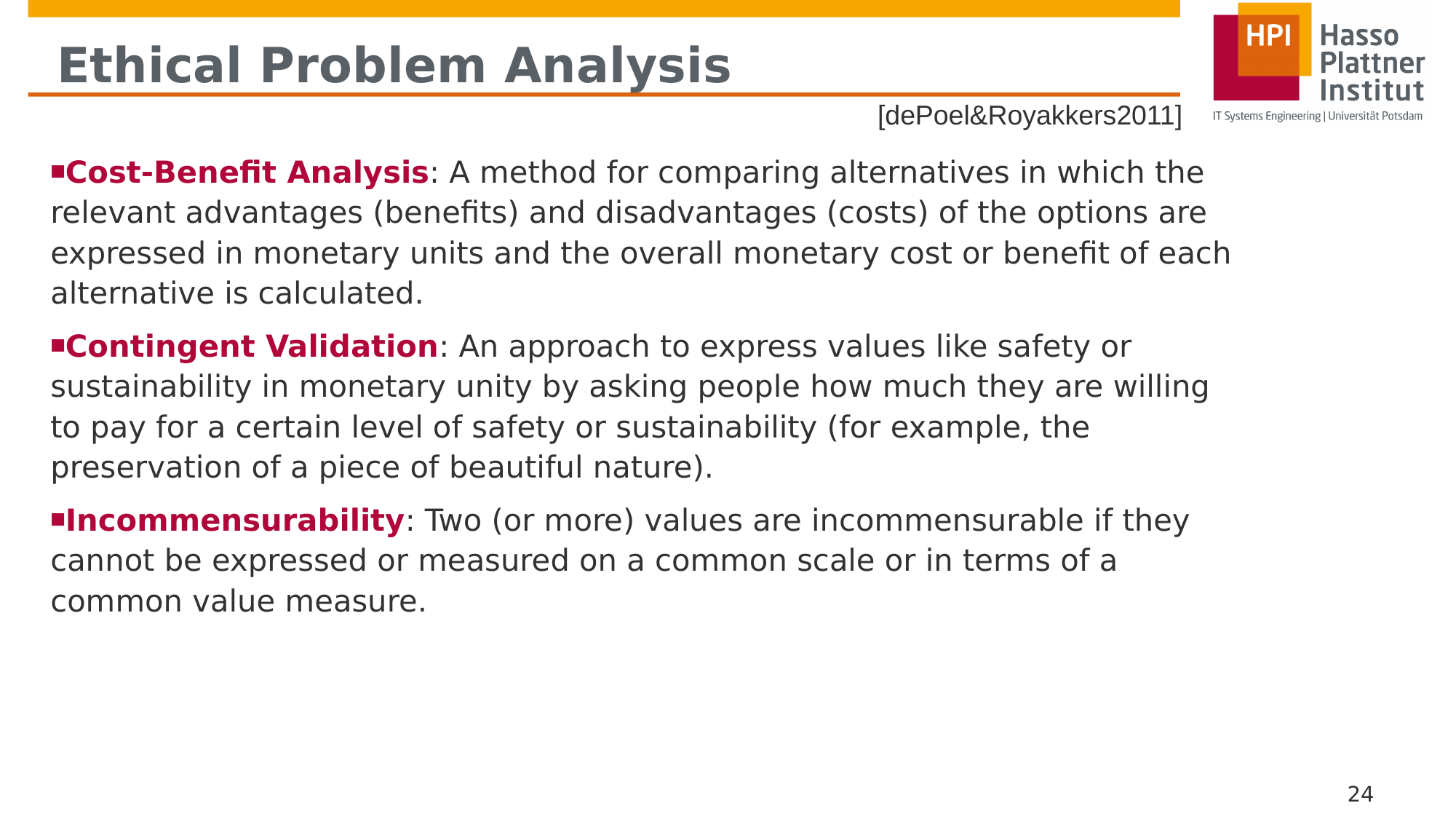

# Ethical Problem Analysis
[dePoel&Royakkers2011]
Cost-Benefit Analysis: A method for comparing alternatives in which the relevant advantages (benefits) and disadvantages (costs) of the options are expressed in monetary units and the overall monetary cost or benefit of each alternative is calculated.
Contingent Validation: An approach to express values like safety or sustainability in monetary unity by asking people how much they are willing to pay for a certain level of safety or sustainability (for example, the preservation of a piece of beautiful nature).
Incommensurability: Two (or more) values are incommensurable if they cannot be expressed or measured on a common scale or in terms of a common value measure.

24